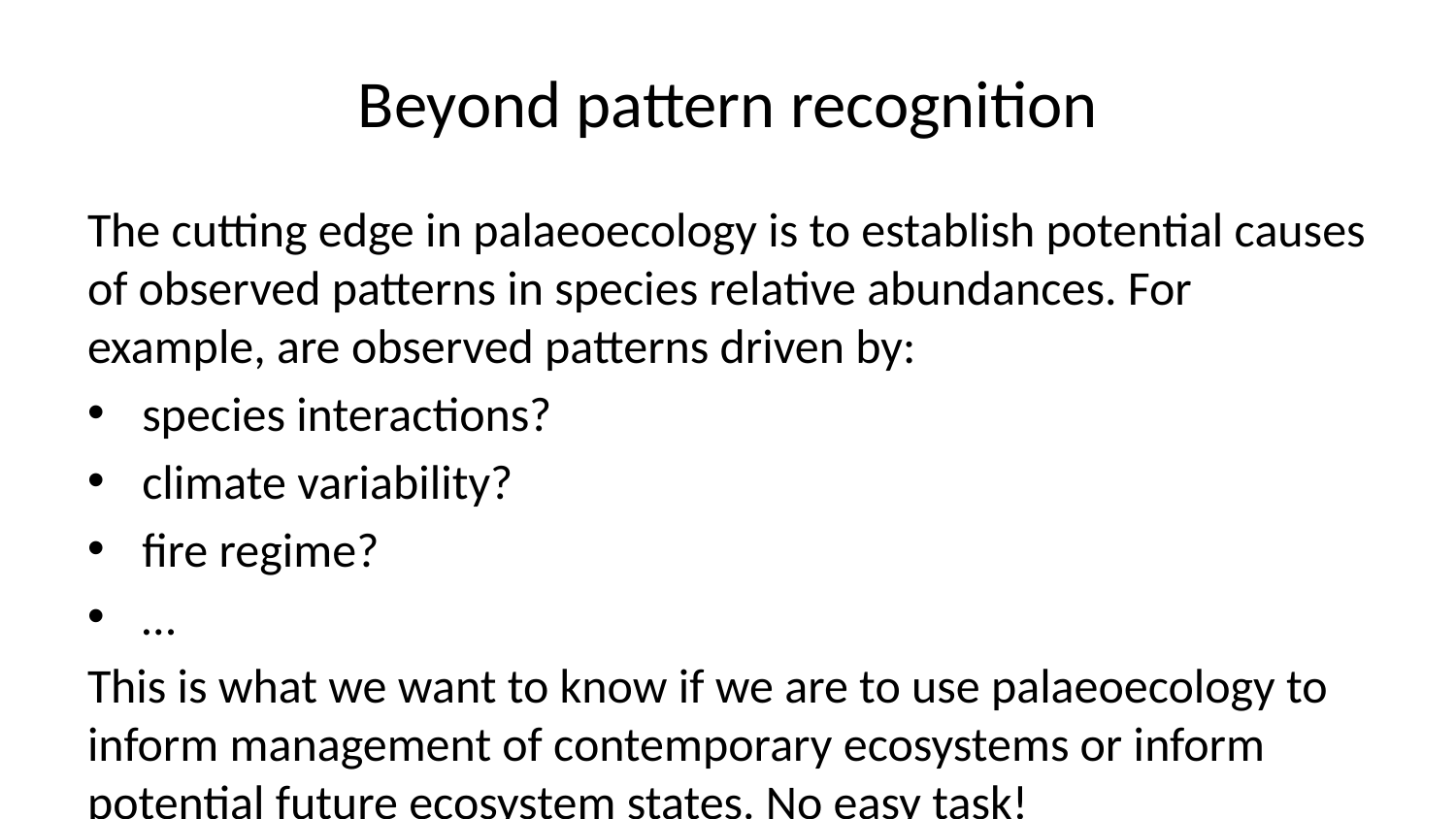

# Beyond pattern recognition
The cutting edge in palaeoecology is to establish potential causes of observed patterns in species relative abundances. For example, are observed patterns driven by:
species interactions?
climate variability?
fire regime?
…
This is what we want to know if we are to use palaeoecology to inform management of contemporary ecosystems or inform potential future ecosystem states. No easy task!